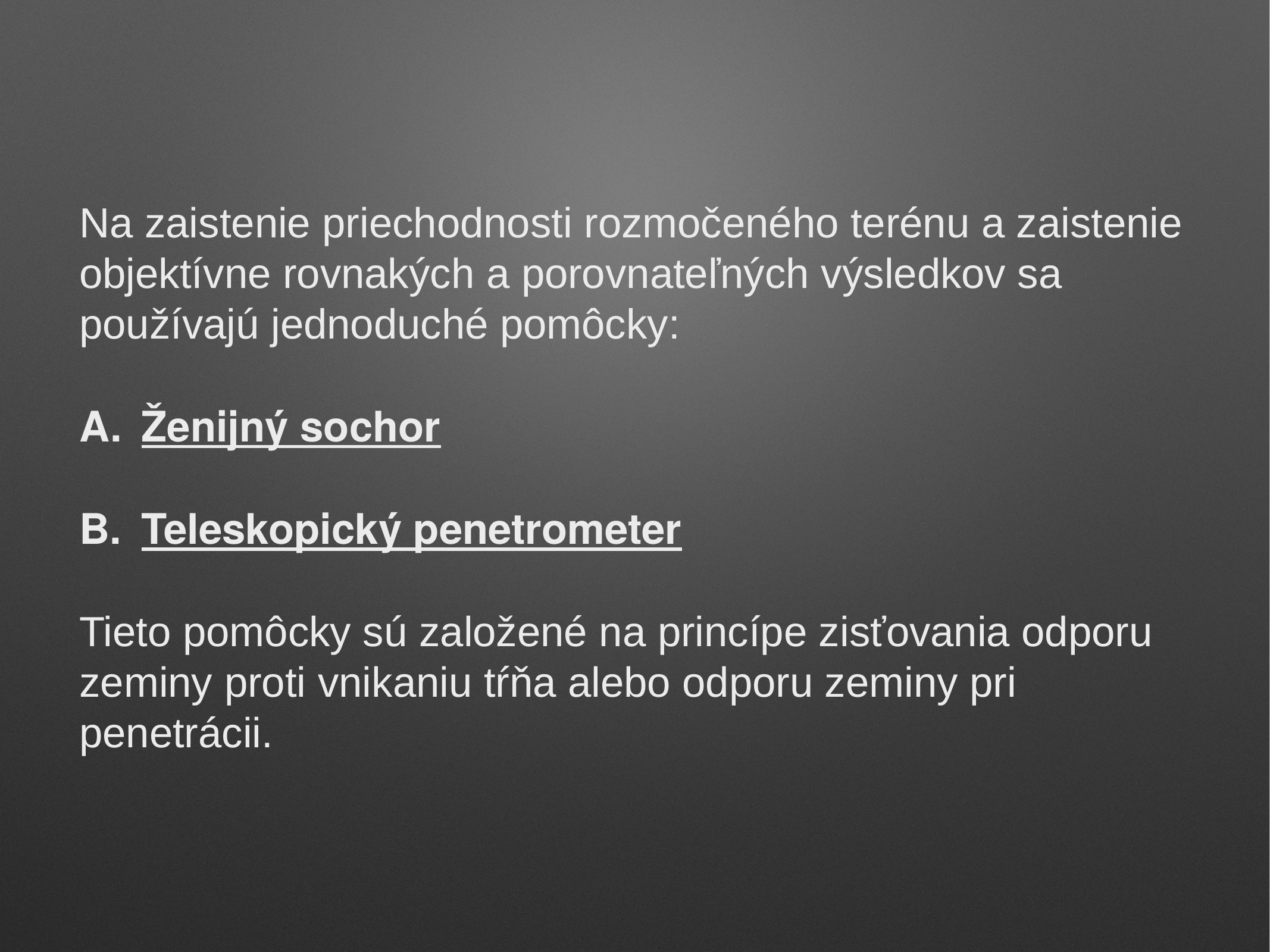

Na zaistenie priechodnosti rozmočeného terénu a zaistenie objektívne rovnakých a porovnateľných výsledkov sa používajú jednoduché pomôcky:
Ženijný sochor
Teleskopický penetrometer
Tieto pomôcky sú založené na princípe zisťovania odporu zeminy proti vnikaniu tŕňa alebo odporu zeminy pri penetrácii.